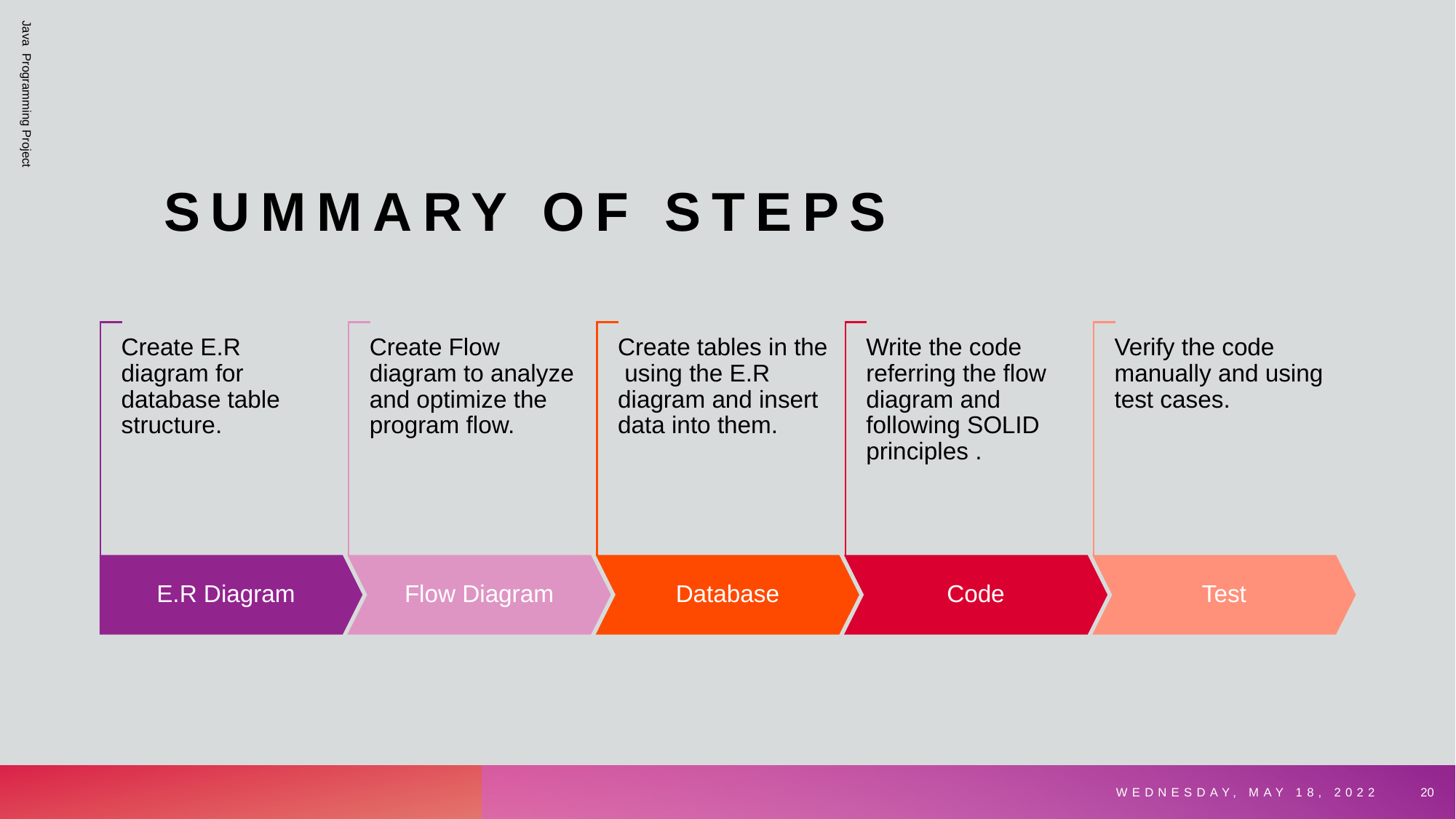

# Summary of steps
E.R Diagram
Create E.R diagram for database table structure.
Flow Diagram
Create Flow diagram to analyze and optimize the program flow.
Database
Create tables in the  using the E.R diagram and insert  data into them.
Code
Write the code referring the flow diagram and following SOLID principles .
Test
Verify the code manually and using test cases.
Java  Programming Project
Wednesday, may 18, 2022
20